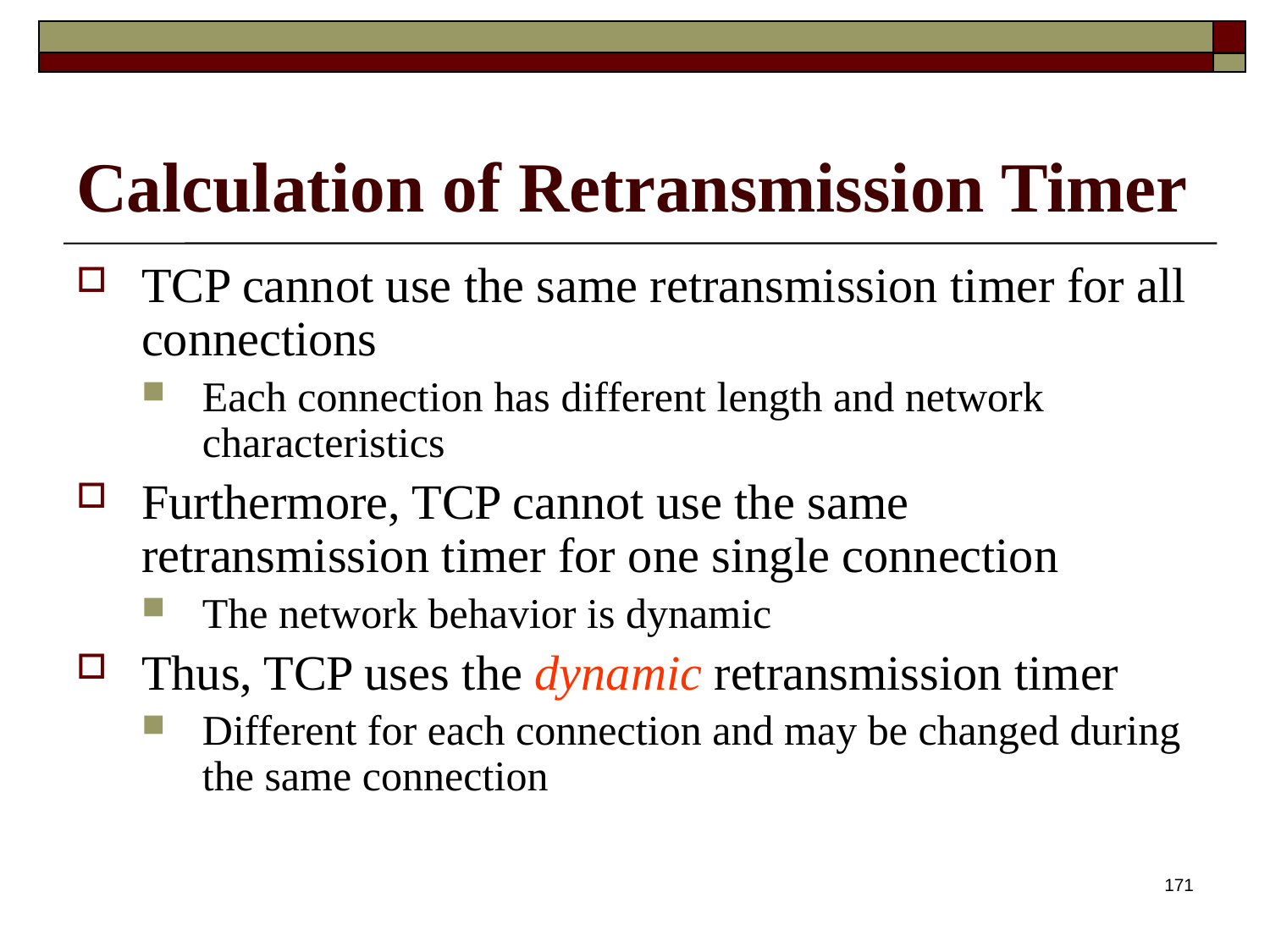

# Calculation of Retransmission Timer
TCP cannot use the same retransmission timer for all connections
Each connection has different length and network characteristics
Furthermore, TCP cannot use the same retransmission timer for one single connection
The network behavior is dynamic
Thus, TCP uses the dynamic retransmission timer
Different for each connection and may be changed during the same connection
171